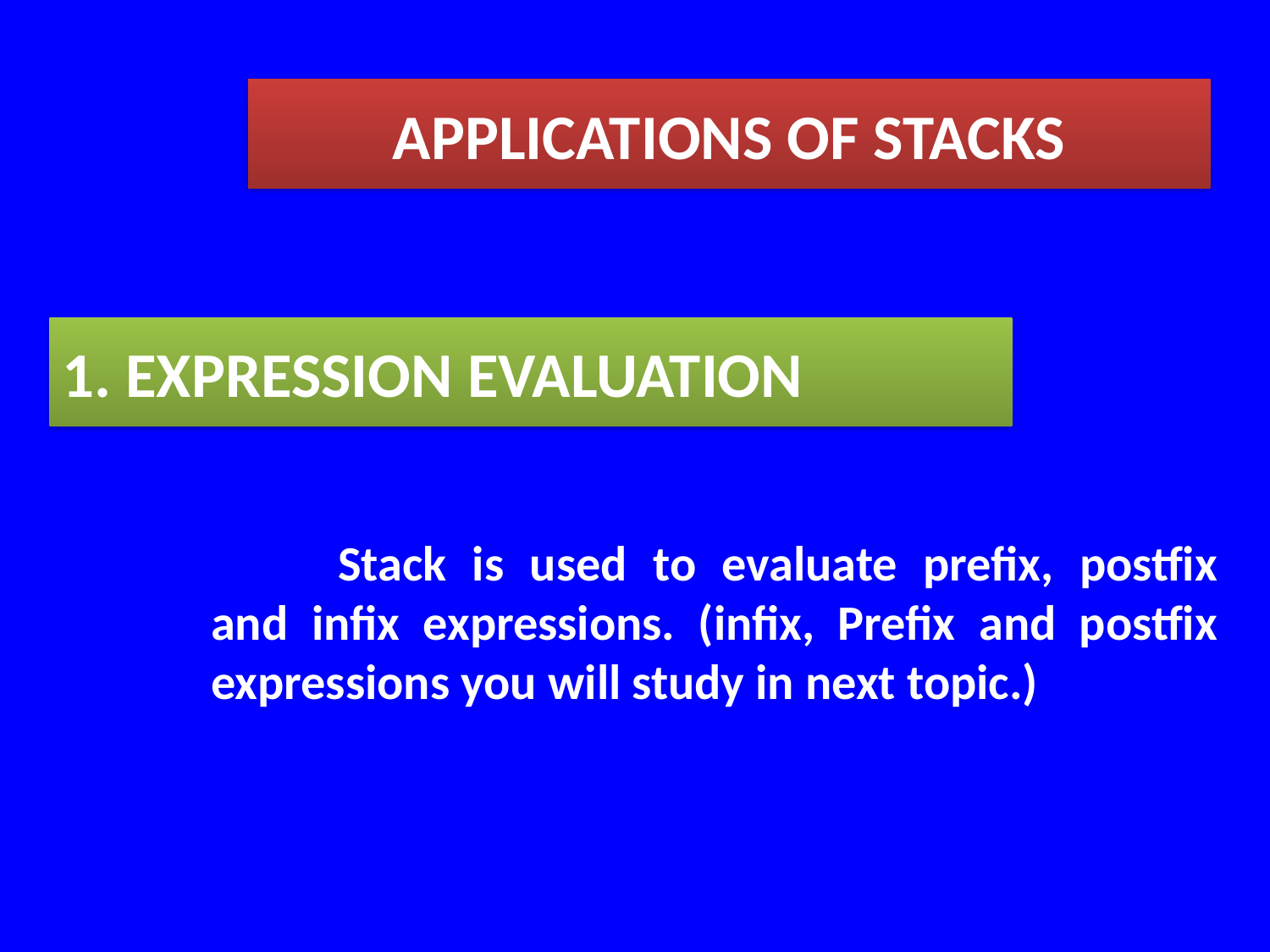

APPLICATIONS OF STACKS
1. EXPRESSION EVALUATION
	Stack is used to evaluate prefix, postfix and infix expressions. (infix, Prefix and postfix expressions you will study in next topic.)